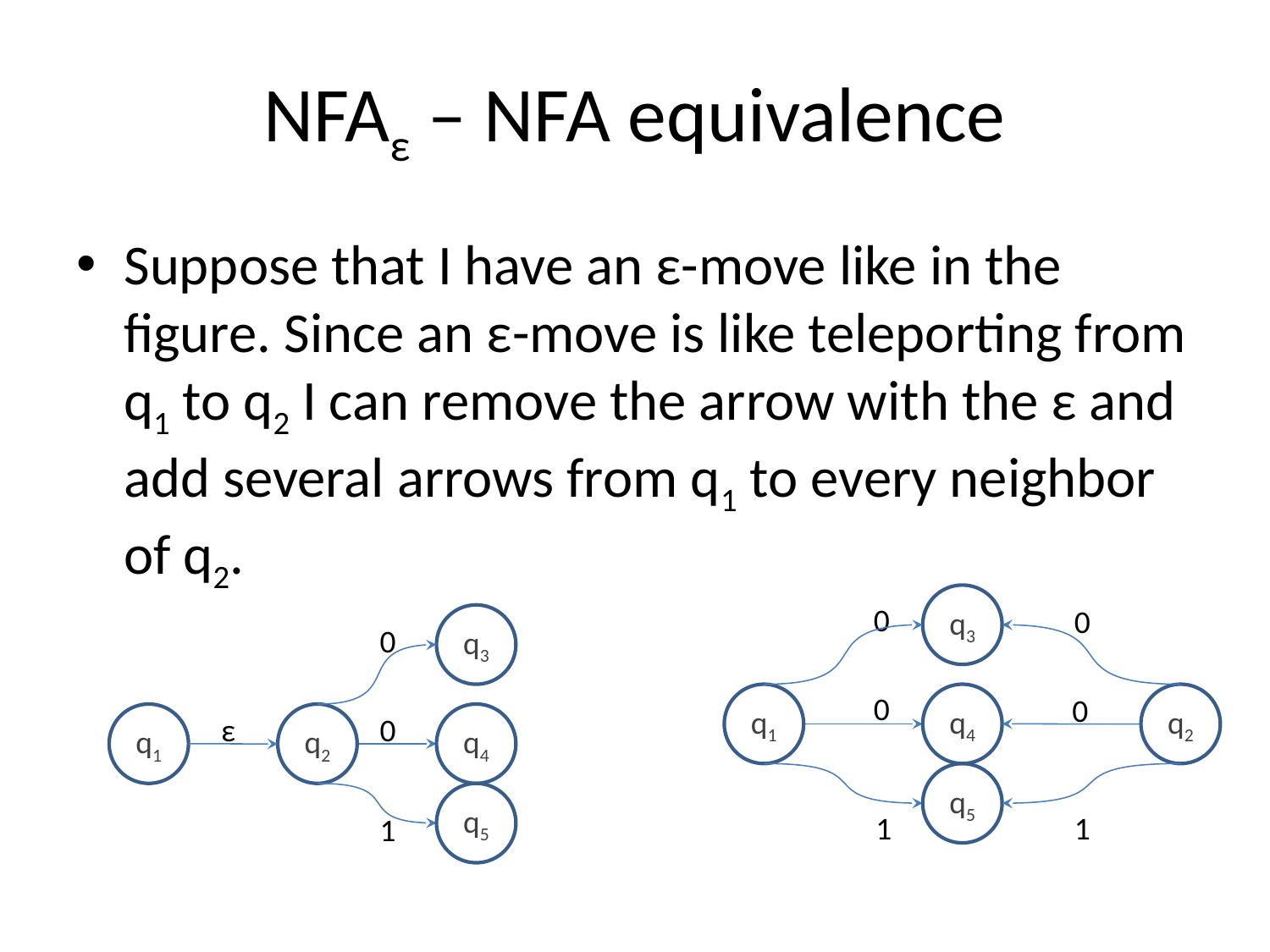

# NFAε – NFA equivalence
Suppose that I have an ε-move like in the figure. Since an ε-move is like teleporting from q1 to q2 I can remove the arrow with the ε and add several arrows from q1 to every neighbor of q2.

q3
0
0
q3
0
0
q1
q4
0
q2
q1
ε
q2
0
q4
q5
q5
1
1
1